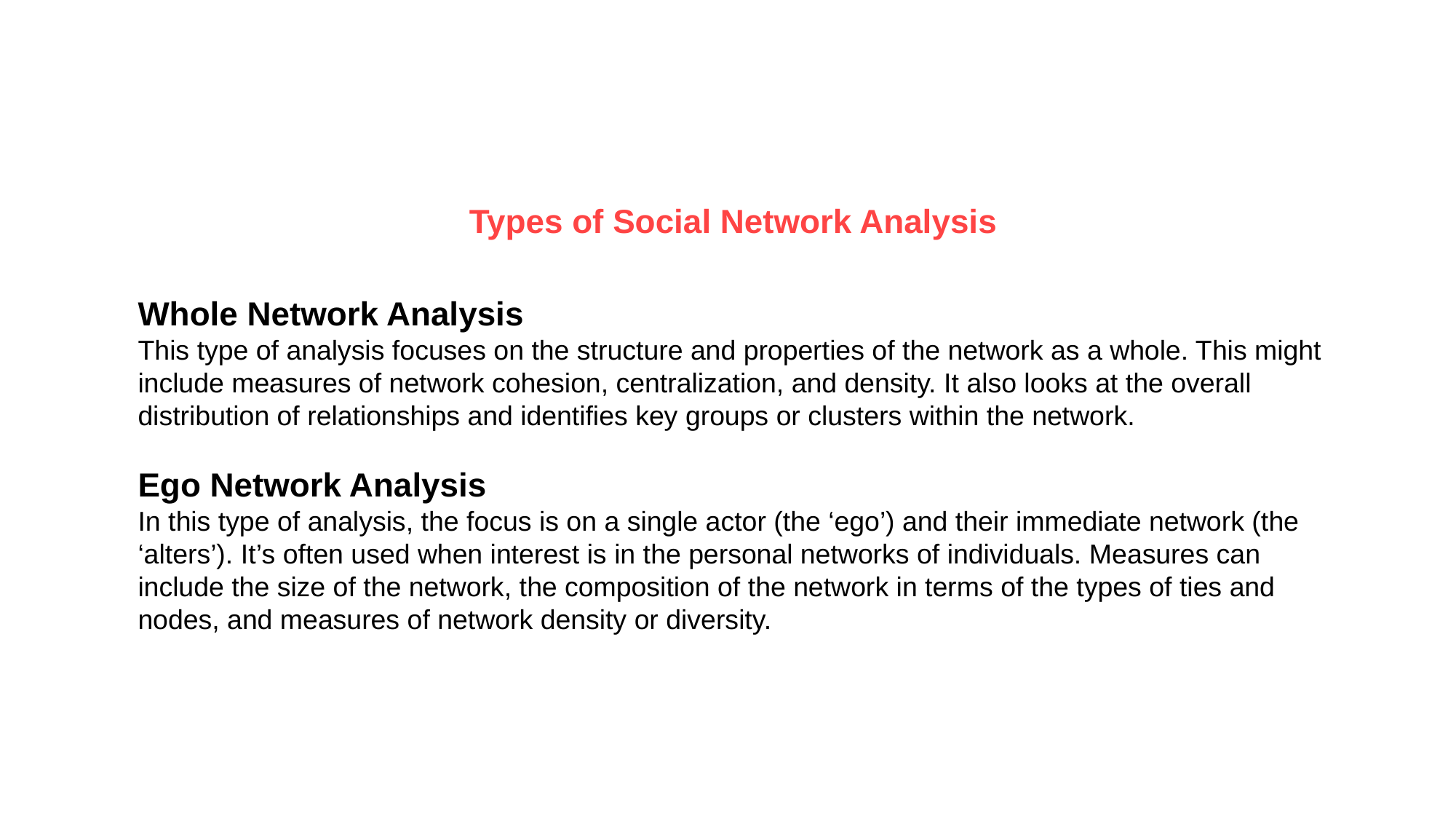

Types of Social Network Analysis

Whole Network Analysis
This type of analysis focuses on the structure and properties of the network as a whole. This might include measures of network cohesion, centralization, and density. It also looks at the overall distribution of relationships and identifies key groups or clusters within the network.

Ego Network Analysis
In this type of analysis, the focus is on a single actor (the ‘ego’) and their immediate network (the ‘alters’). It’s often used when interest is in the personal networks of individuals. Measures can include the size of the network, the composition of the network in terms of the types of ties and nodes, and measures of network density or diversity.